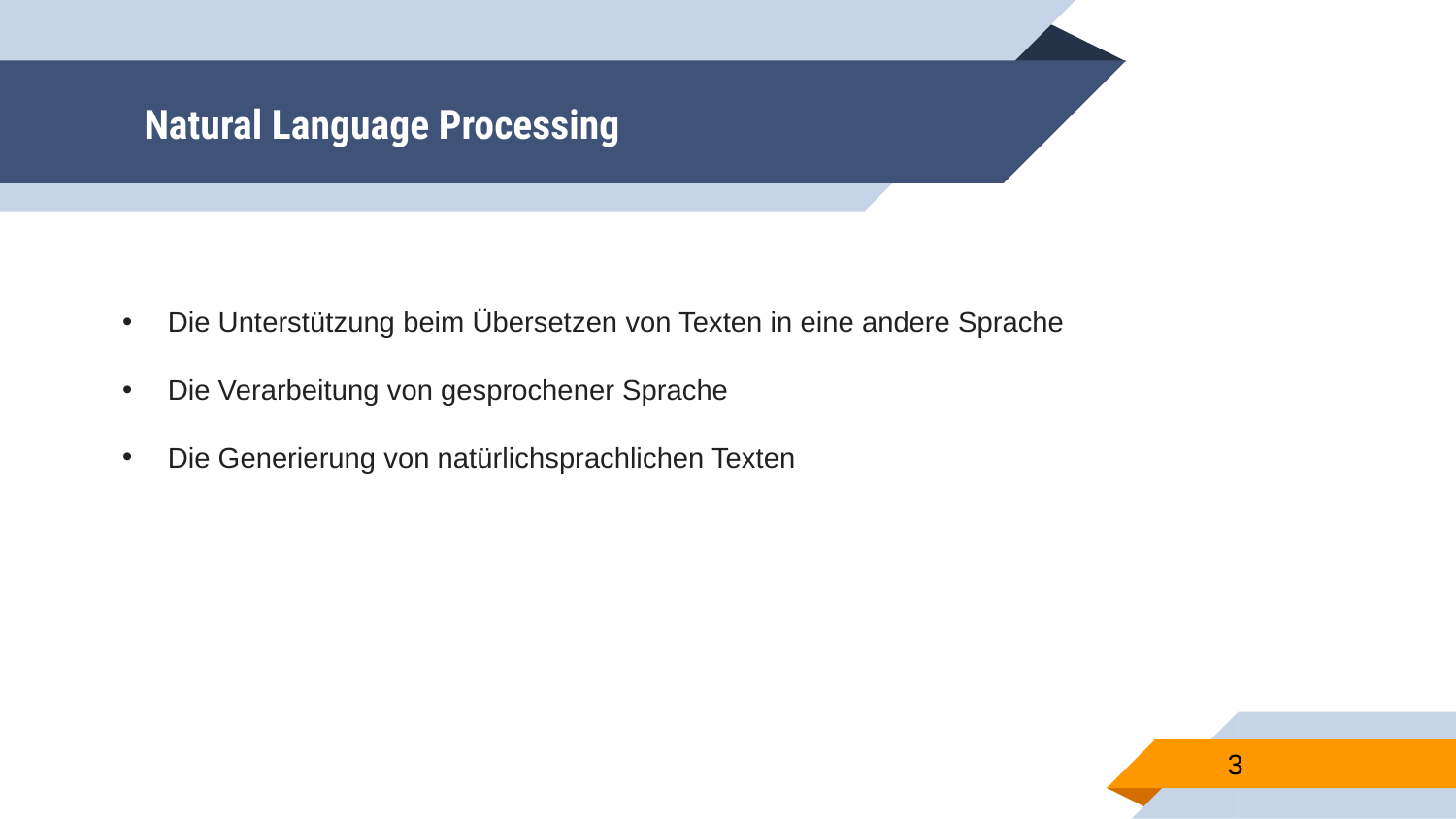

# Natural Language Processing
Die Unterstützung beim Übersetzen von Texten in eine andere Sprache

Die Verarbeitung von gesprochener Sprache

Die Generierung von natürlichsprachlichen Texten
3